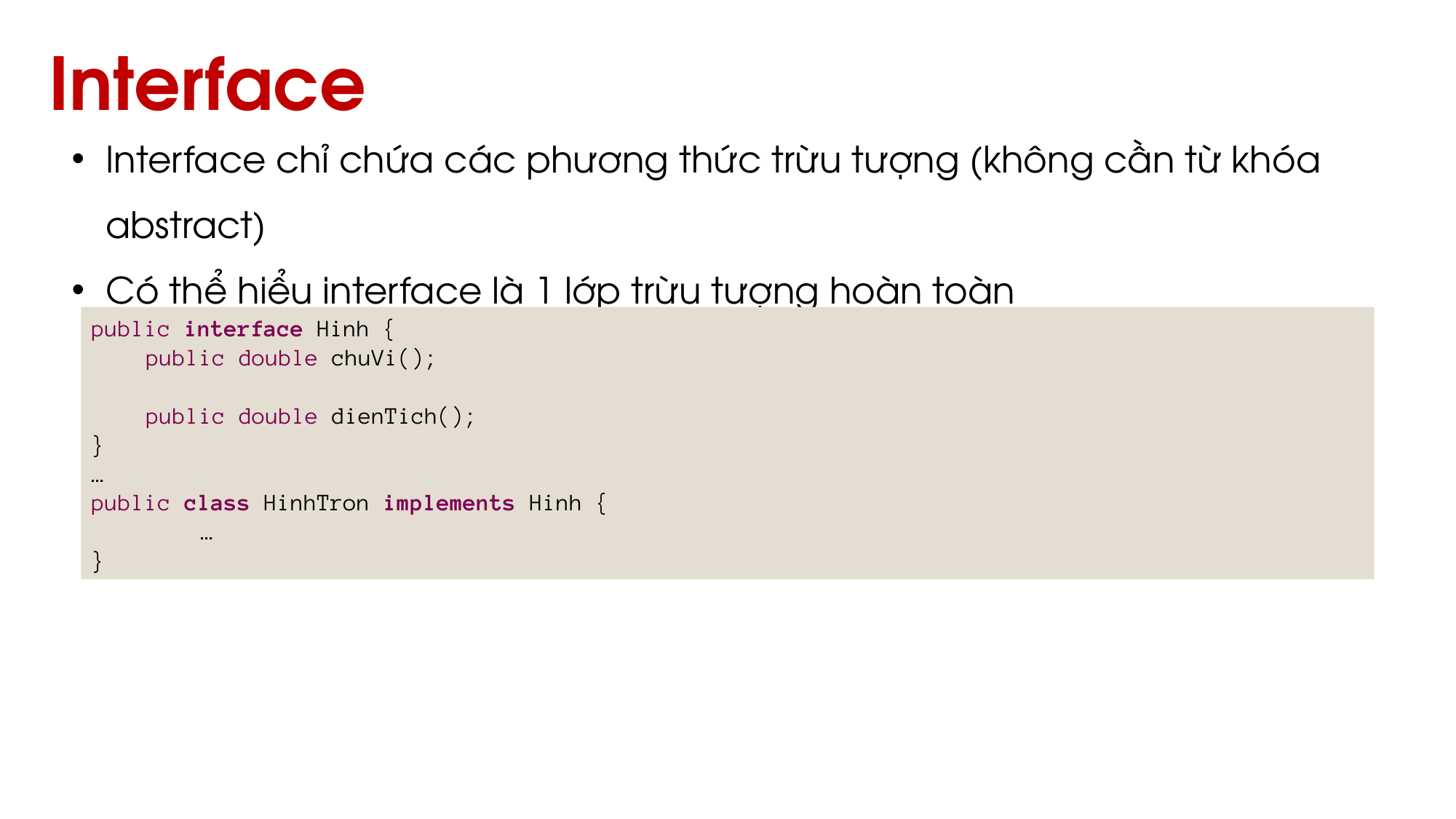

# Interface
Interface chỉ chứa các phương thức trừu tượng (không cần từ khóa abstract)
Có thể hiểu interface là 1 lớp trừu tượng hoàn toàn
public interface Hinh {
public double chuVi();

public double dienTich();
}
…
public class HinhTron implements Hinh {
	…
}